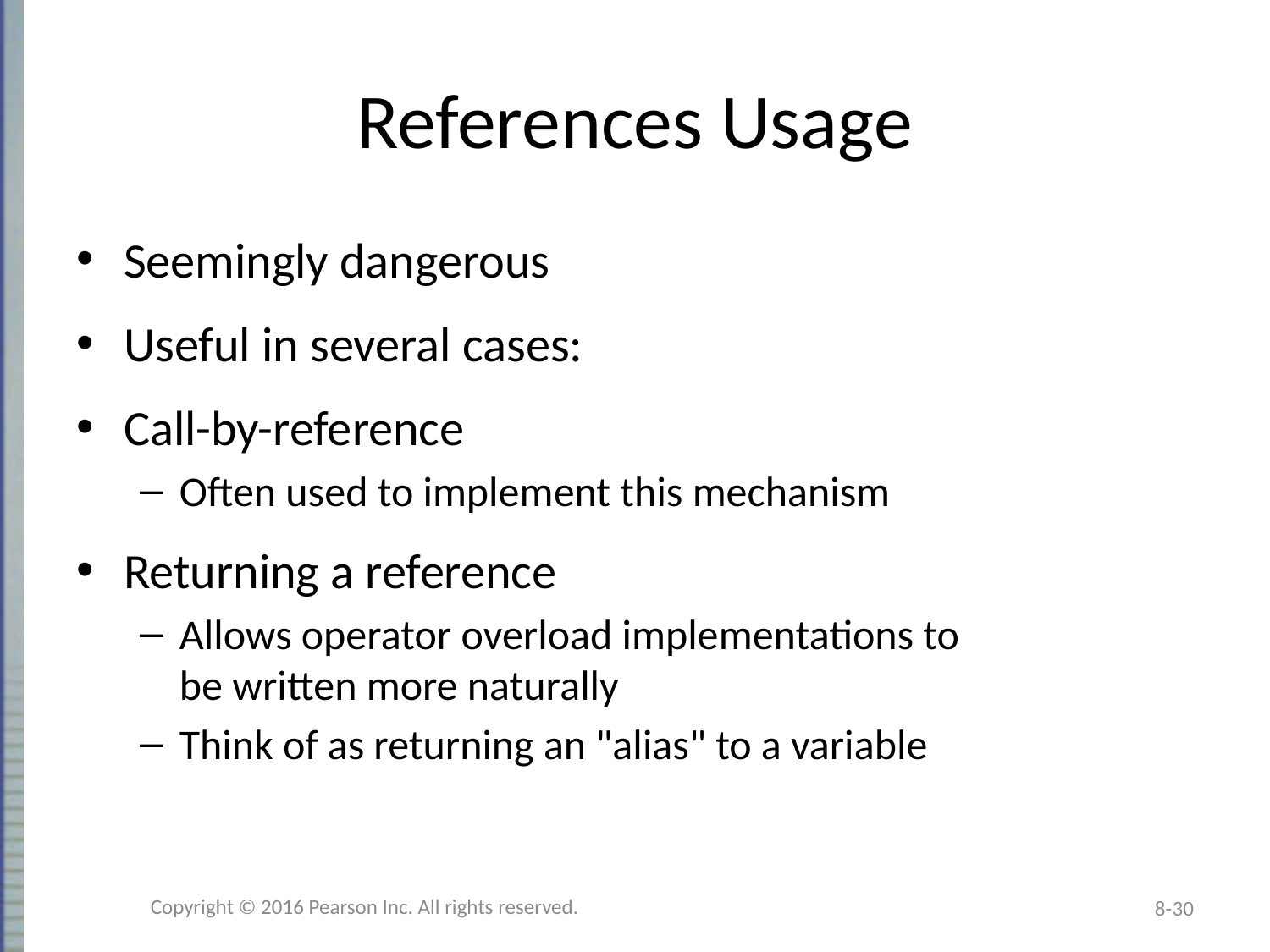

# References Usage
Seemingly dangerous
Useful in several cases:
Call-by-reference
Often used to implement this mechanism
Returning a reference
Allows operator overload implementations to
be written more naturally
Think of as returning an "alias" to a variable
Copyright © 2016 Pearson Inc. All rights reserved.
8-30